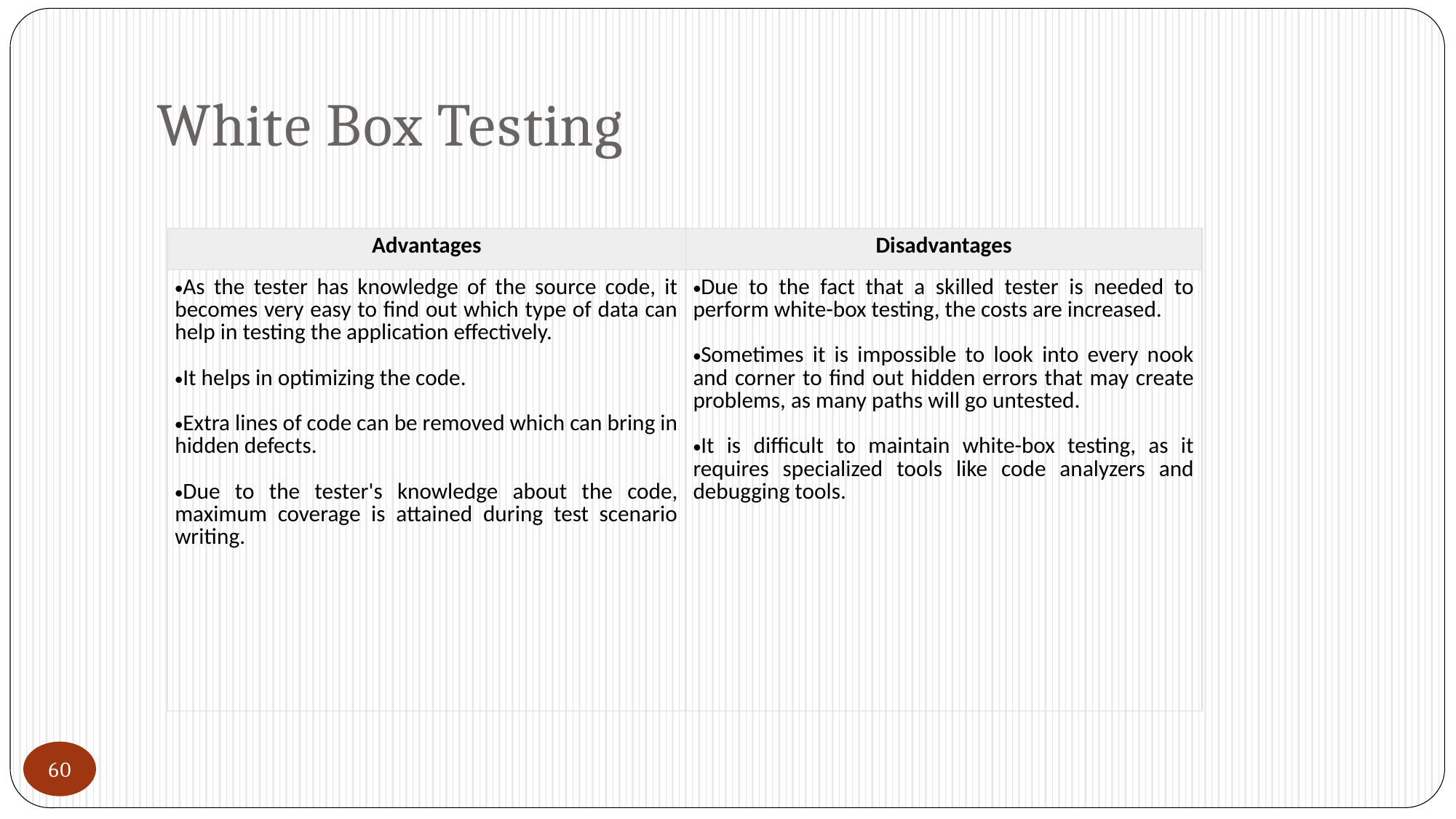

# White Box Testing
| Advantages | Disadvantages |
| --- | --- |
| As the tester has knowledge of the source code, it becomes very easy to find out which type of data can help in testing the application effectively. It helps in optimizing the code. Extra lines of code can be removed which can bring in hidden defects. Due to the tester's knowledge about the code, maximum coverage is attained during test scenario writing. | Due to the fact that a skilled tester is needed to perform white-box testing, the costs are increased. Sometimes it is impossible to look into every nook and corner to find out hidden errors that may create problems, as many paths will go untested. It is difficult to maintain white-box testing, as it requires specialized tools like code analyzers and debugging tools. |
60